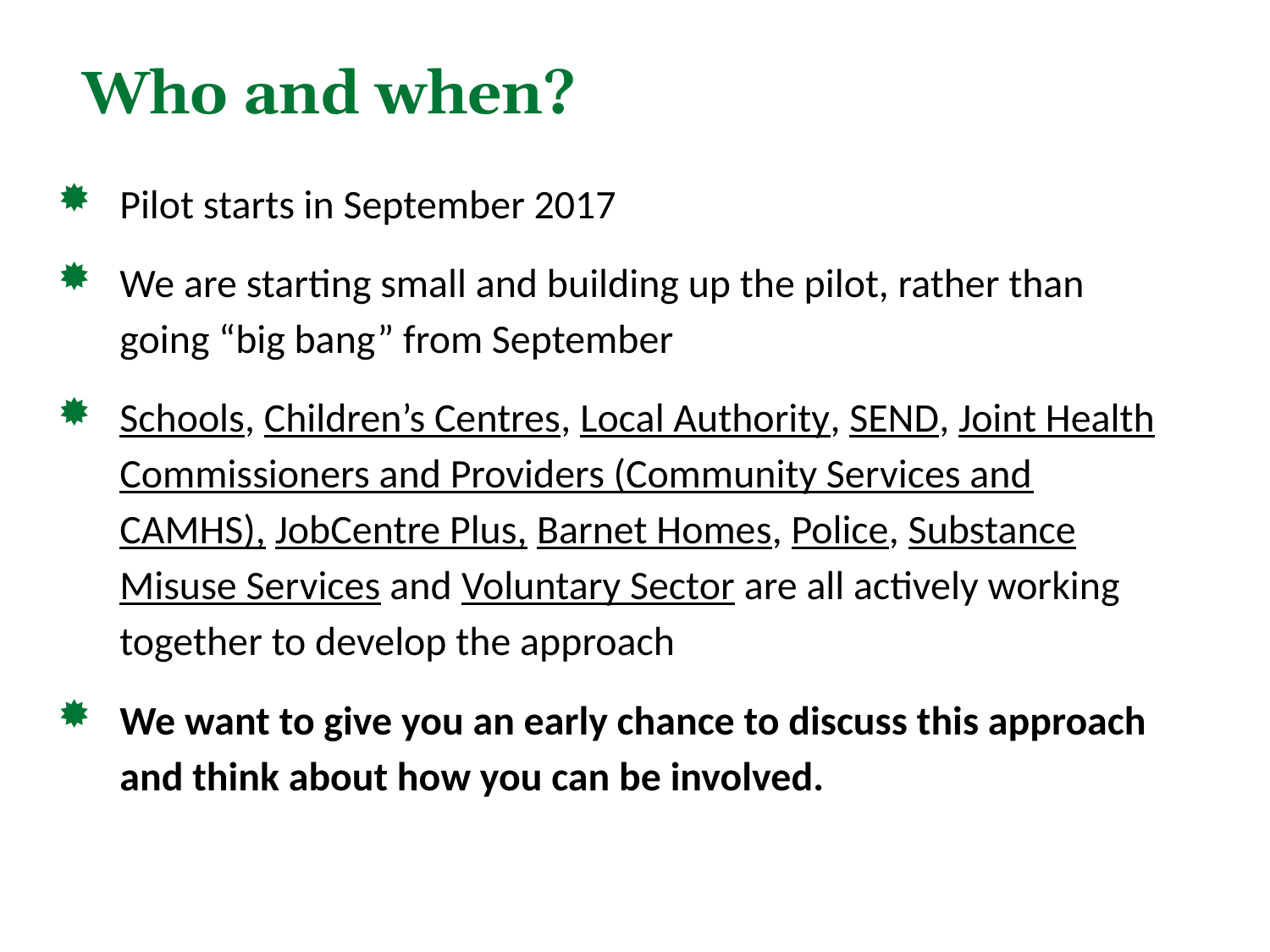

Who and when?
Pilot starts in September 2017
We are starting small and building up the pilot, rather than going “big bang” from September
Schools, Children’s Centres, Local Authority, SEND, Joint Health Commissioners and Providers (Community Services and CAMHS), JobCentre Plus, Barnet Homes, Police, Substance Misuse Services and Voluntary Sector are all actively working together to develop the approach
We want to give you an early chance to discuss this approach and think about how you can be involved.